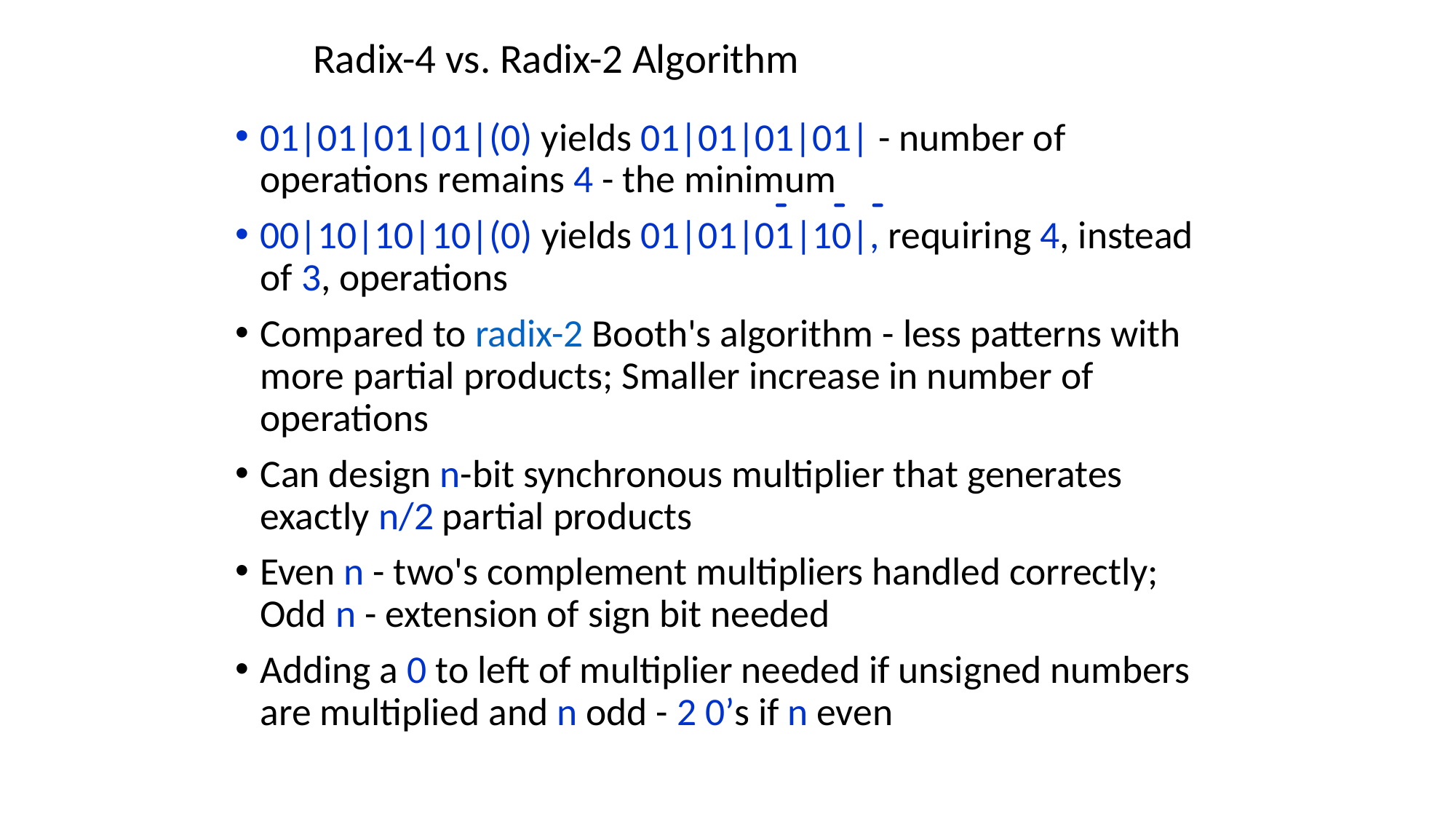

# Radix-4 vs. Radix-2 Algorithm
01|01|01|01|(0) yields 01|01|01|01| - number of operations remains 4 - the minimum
00|10|10|10|(0) yields 01|01|01|10|, requiring 4, instead of 3, operations
Compared to radix-2 Booth's algorithm - less patterns with more partial products; Smaller increase in number of operations
Can design n-bit synchronous multiplier that generates exactly n/2 partial products
Even n - two's complement multipliers handled correctly; Odd n - extension of sign bit needed
Adding a 0 to left of multiplier needed if unsigned numbers are multiplied and n odd - 2 0’s if n even

-
-
-